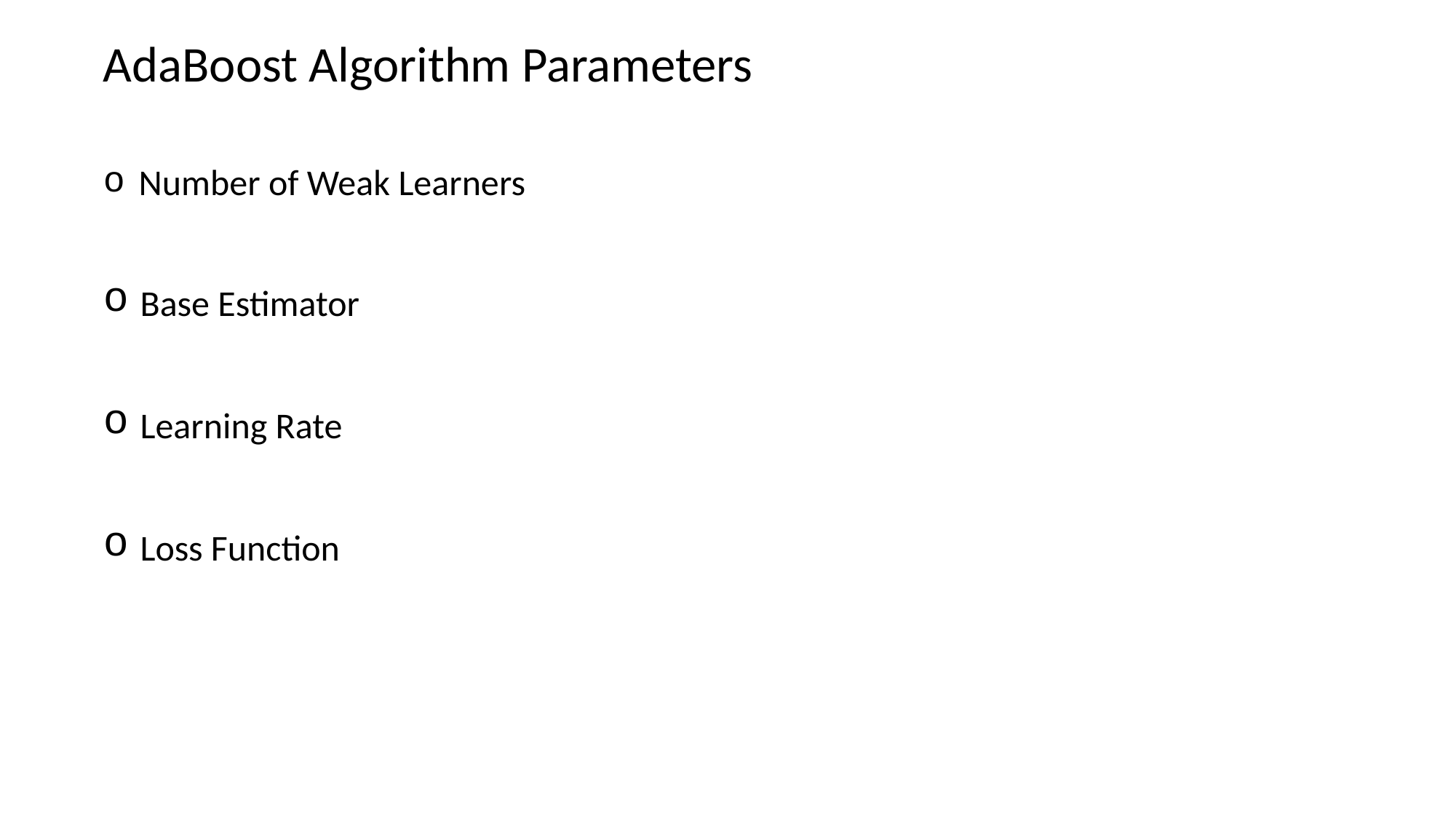

# AdaBoost Algorithm Parameters
 Number of Weak Learners

 Base Estimator

 Learning Rate

 Loss Function